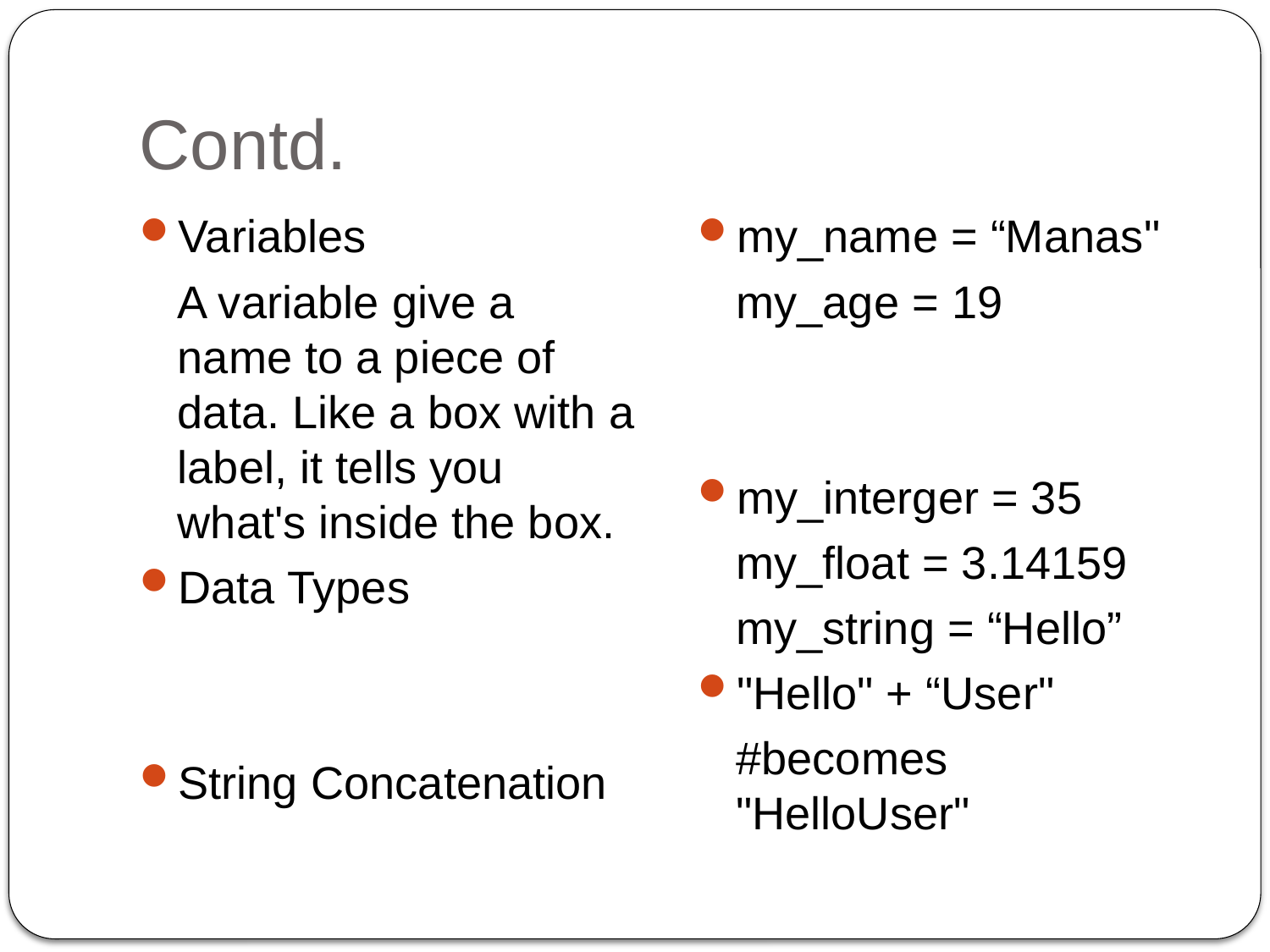

# Contd.
Variables
	A variable give a name to a piece of data. Like a box with a label, it tells you what's inside the box.
Data Types

String Concatenation
my_name = “Manas"
	my_age = 19

my_interger = 35
	my_float = 3.14159
	my_string = “Hello”
"Hello" + “User"
	#becomes "HelloUser"